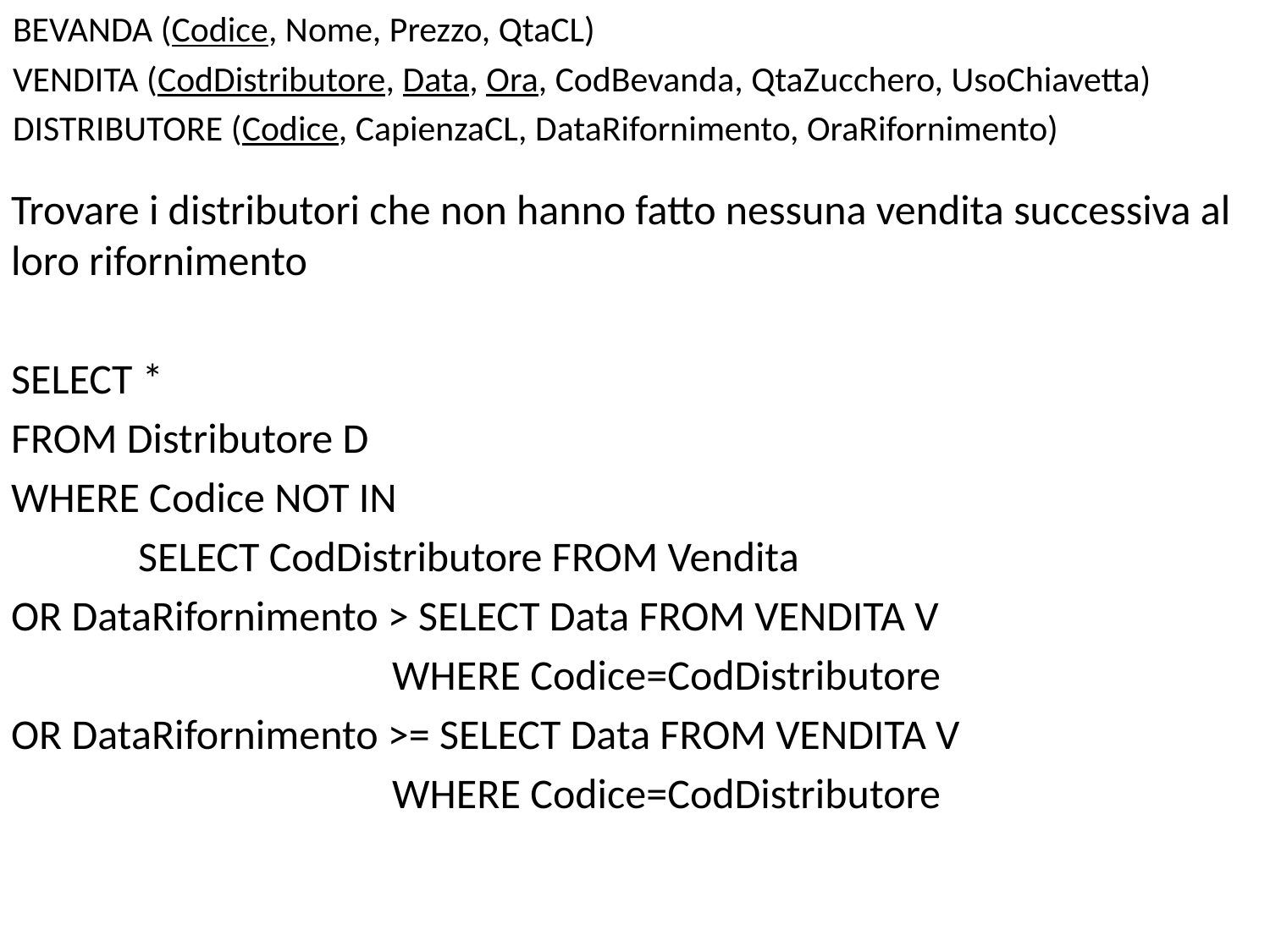

Bevanda (Codice, Nome, Prezzo, QtaCL)
Vendita (CodDistributore, Data, Ora, CodBevanda, QtaZucchero, UsoChiavetta)
Distributore (Codice, CapienzaCL, DataRifornimento, OraRifornimento)
Trovare i distributori che non hanno fatto nessuna vendita successiva al loro rifornimento

SELECT *
FROM Distributore D
WHERE Codice NOT IN
	SELECT CodDistributore FROM Vendita
OR DataRifornimento > SELECT Data FROM VENDITA V
			WHERE Codice=CodDistributore
OR DataRifornimento >= SELECT Data FROM VENDITA V
			WHERE Codice=CodDistributore